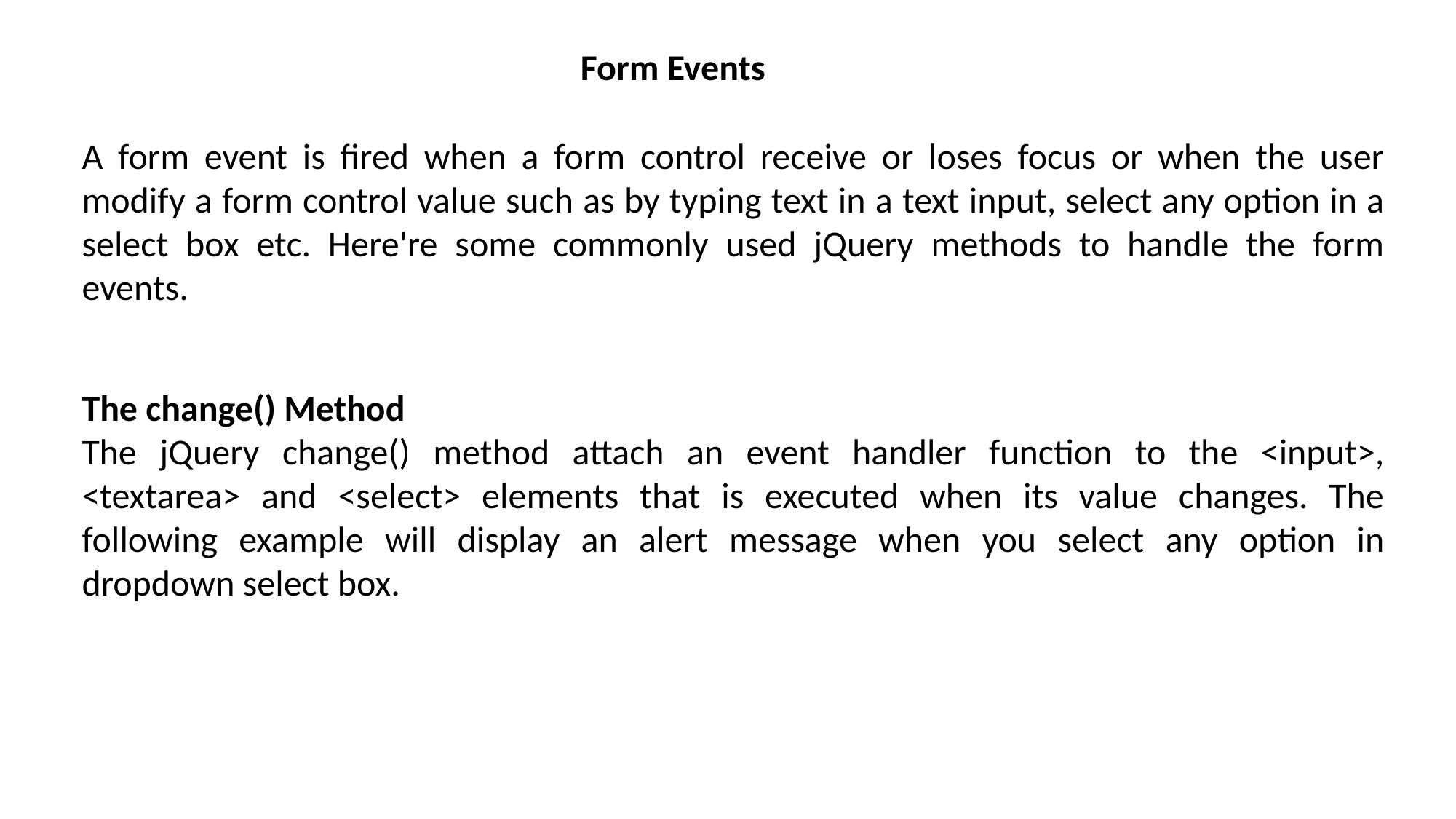

Form Events
A form event is fired when a form control receive or loses focus or when the user modify a form control value such as by typing text in a text input, select any option in a select box etc. Here're some commonly used jQuery methods to handle the form events.
The change() Method
The jQuery change() method attach an event handler function to the <input>, <textarea> and <select> elements that is executed when its value changes. The following example will display an alert message when you select any option in dropdown select box.